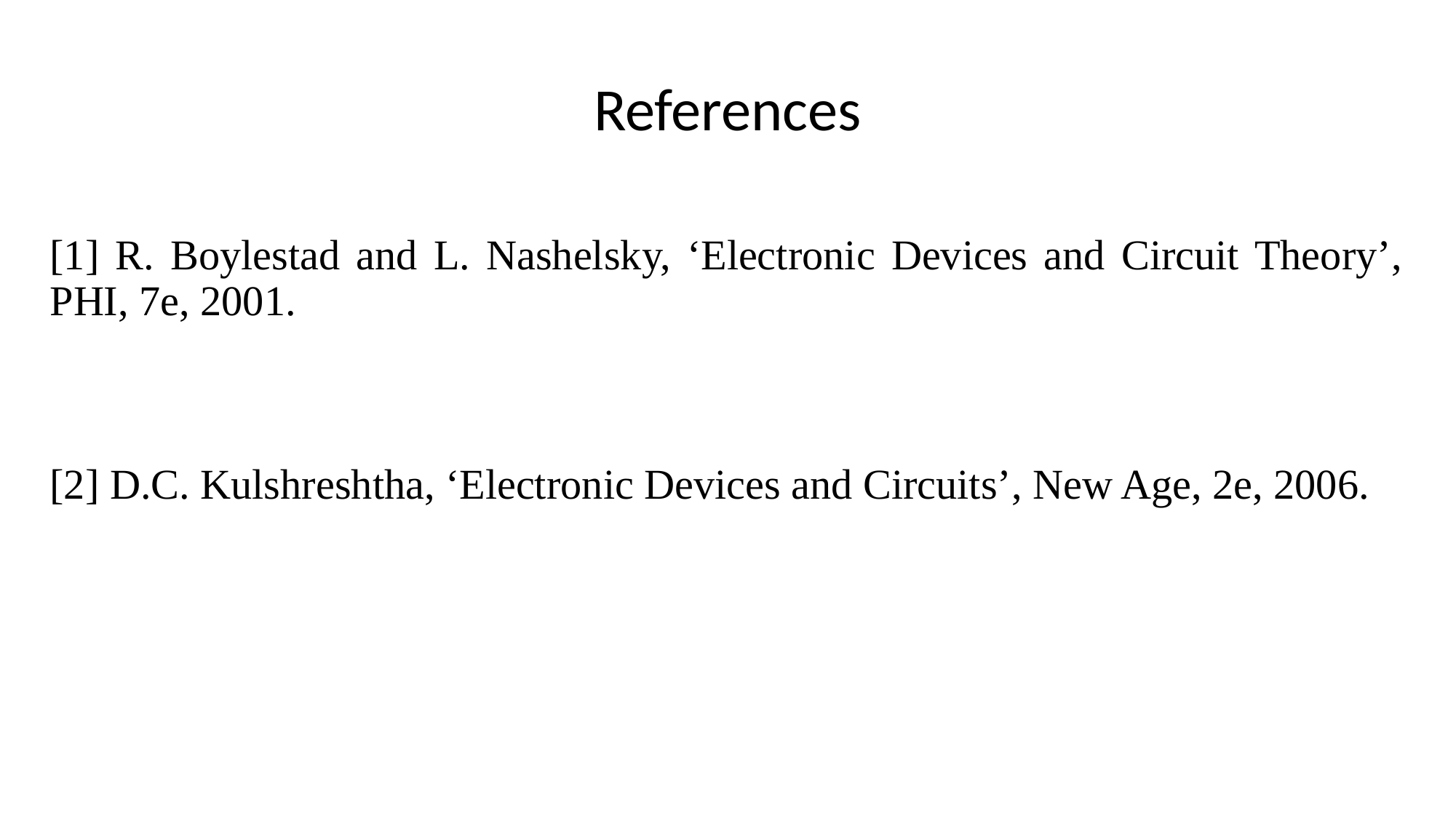

# References
[1] R. Boylestad and L. Nashelsky, ‘Electronic Devices and Circuit Theory’, PHI, 7e, 2001.

[2] D.C. Kulshreshtha, ‘Electronic Devices and Circuits’, New Age, 2e, 2006.

26